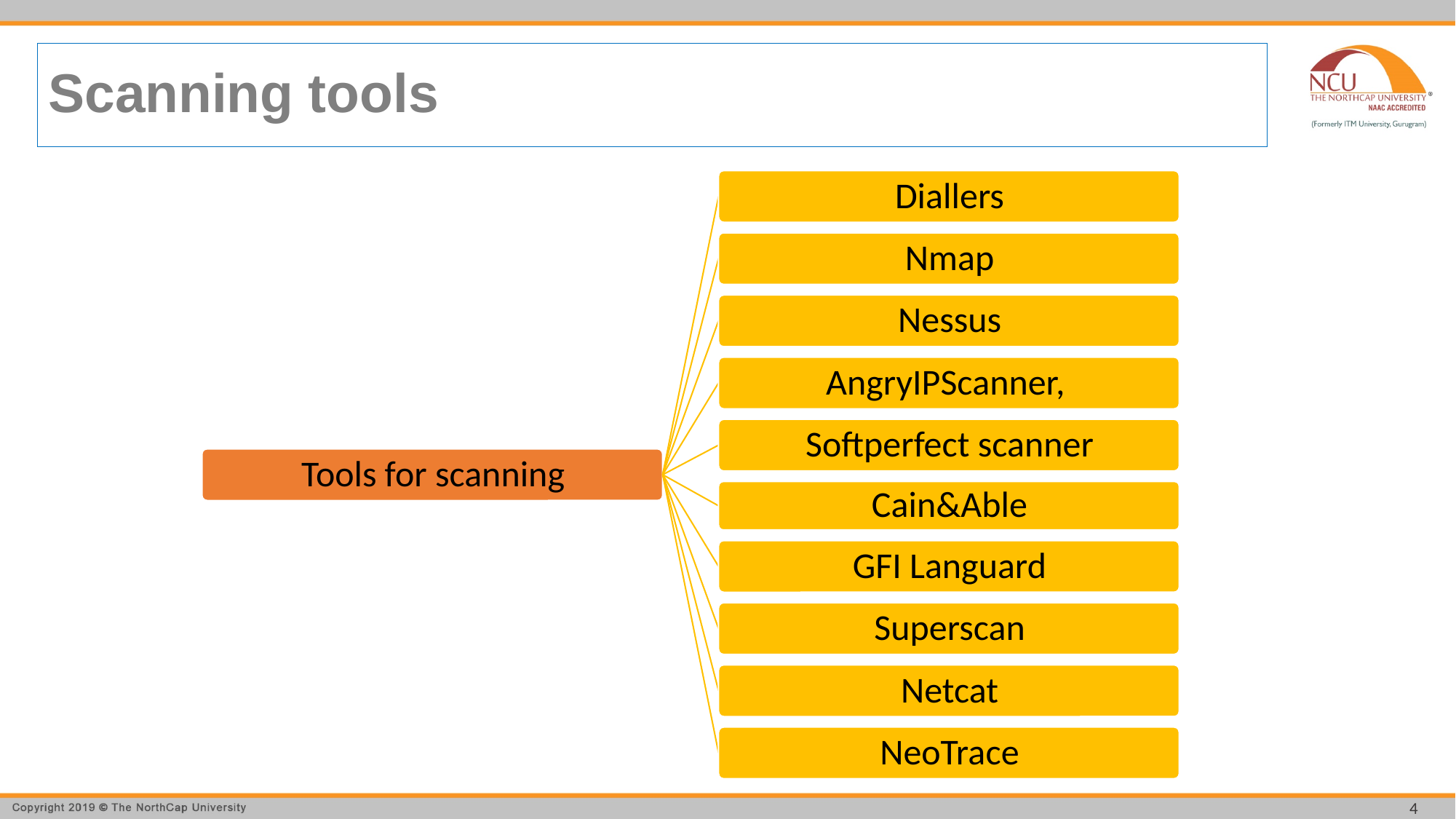

# Scanning tools
Tools for scanning

Diallers

Nmap

Nessus

AngryIPScanner,

Softperfect scanner

Cain&Able

GFI Languard

Superscan

Netcat

NeoTrace
4